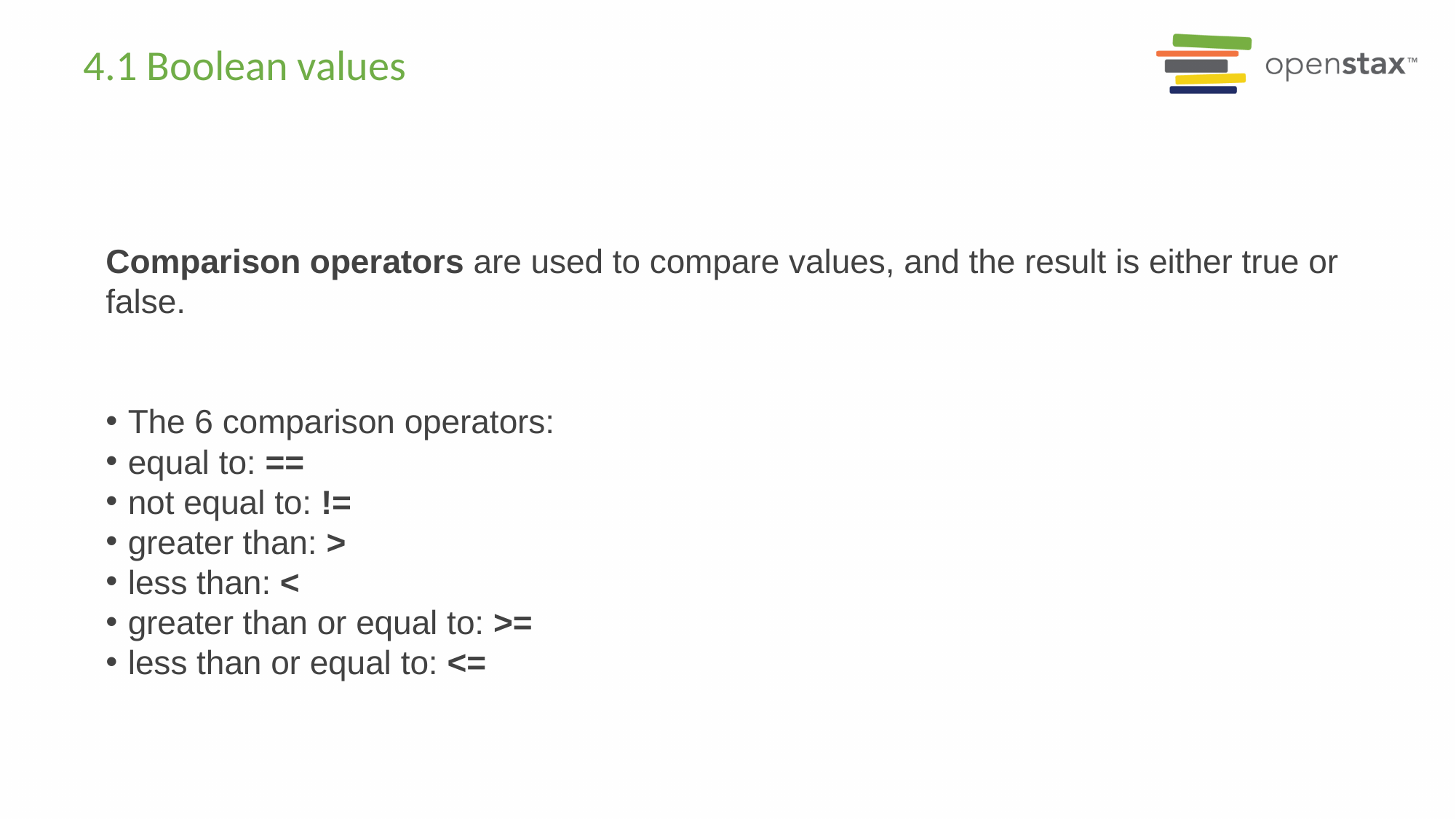

# 4.1 Boolean values

Comparison operators are used to compare values, and the result is either true or false.

The 6 comparison operators:
equal to: ==
not equal to: !=
greater than: >
less than: <
greater than or equal to: >=
less than or equal to: <=